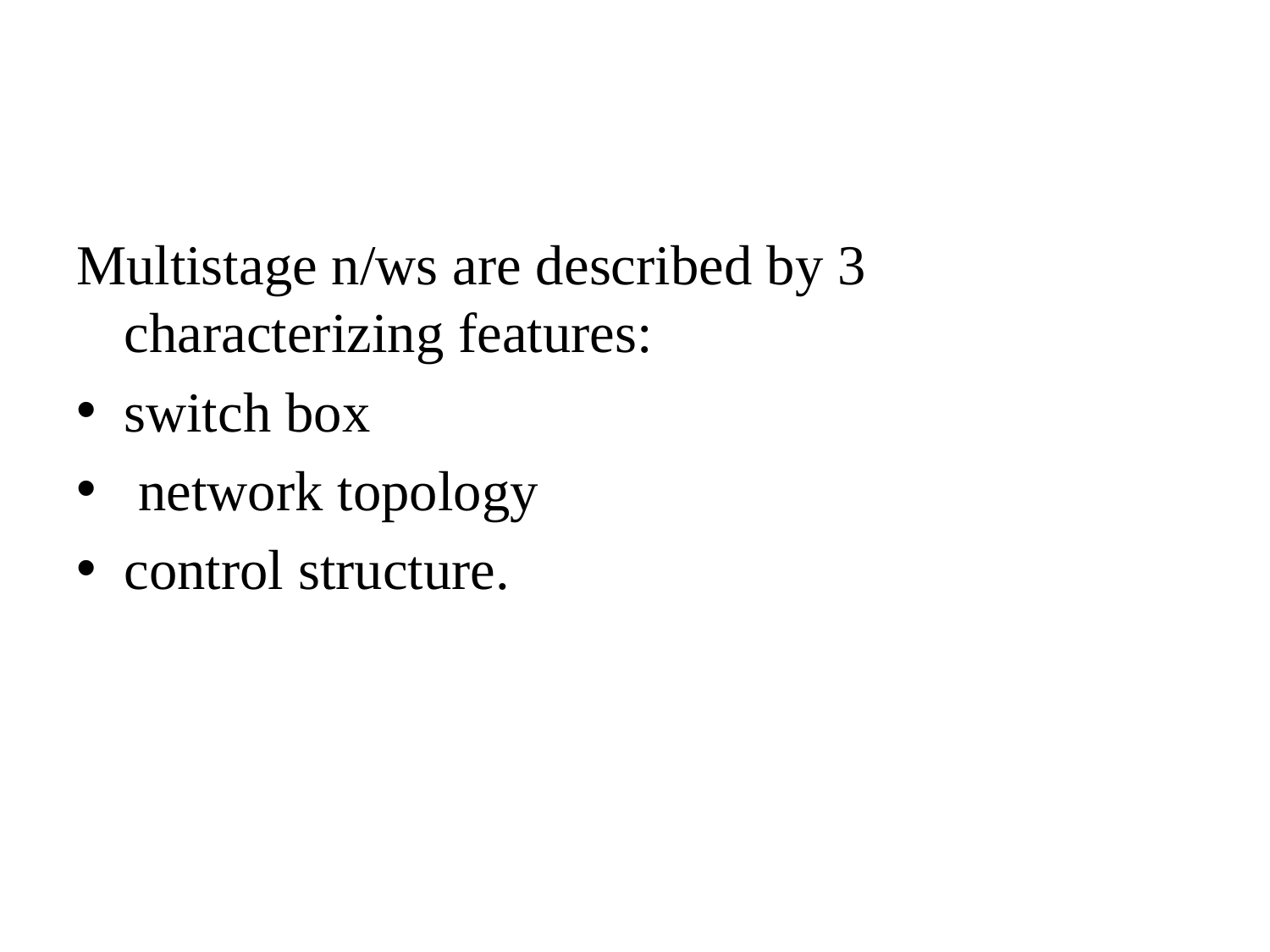

#
Multistage n/ws are described by 3 characterizing features:
switch box
 network topology
control structure.